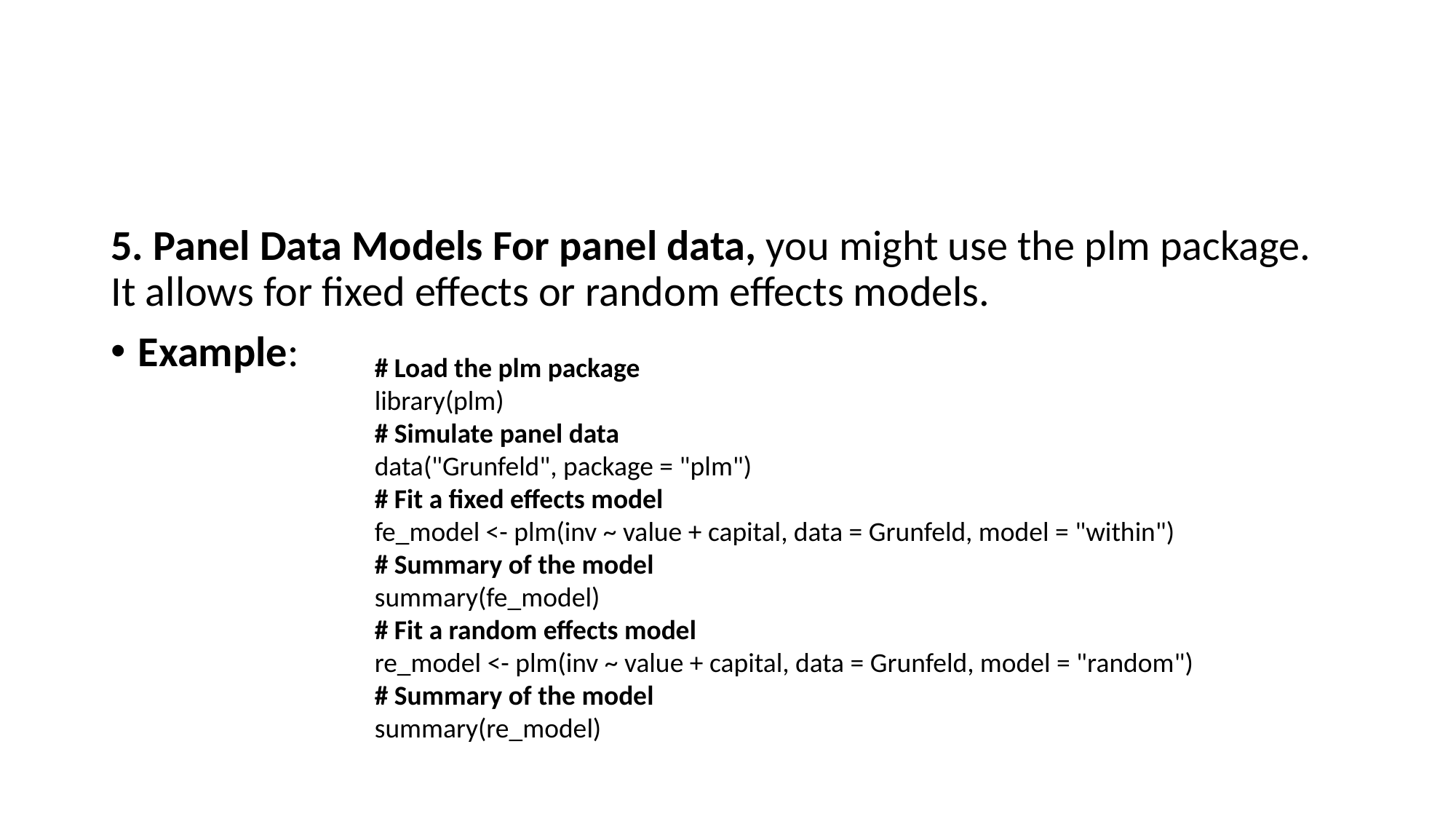

#
5. Panel Data Models For panel data, you might use the plm package. It allows for fixed effects or random effects models.
Example:
# Load the plm package
library(plm)
# Simulate panel data
data("Grunfeld", package = "plm")
# Fit a fixed effects model
fe_model <- plm(inv ~ value + capital, data = Grunfeld, model = "within")
# Summary of the model
summary(fe_model)
# Fit a random effects model
re_model <- plm(inv ~ value + capital, data = Grunfeld, model = "random")
# Summary of the model
summary(re_model)